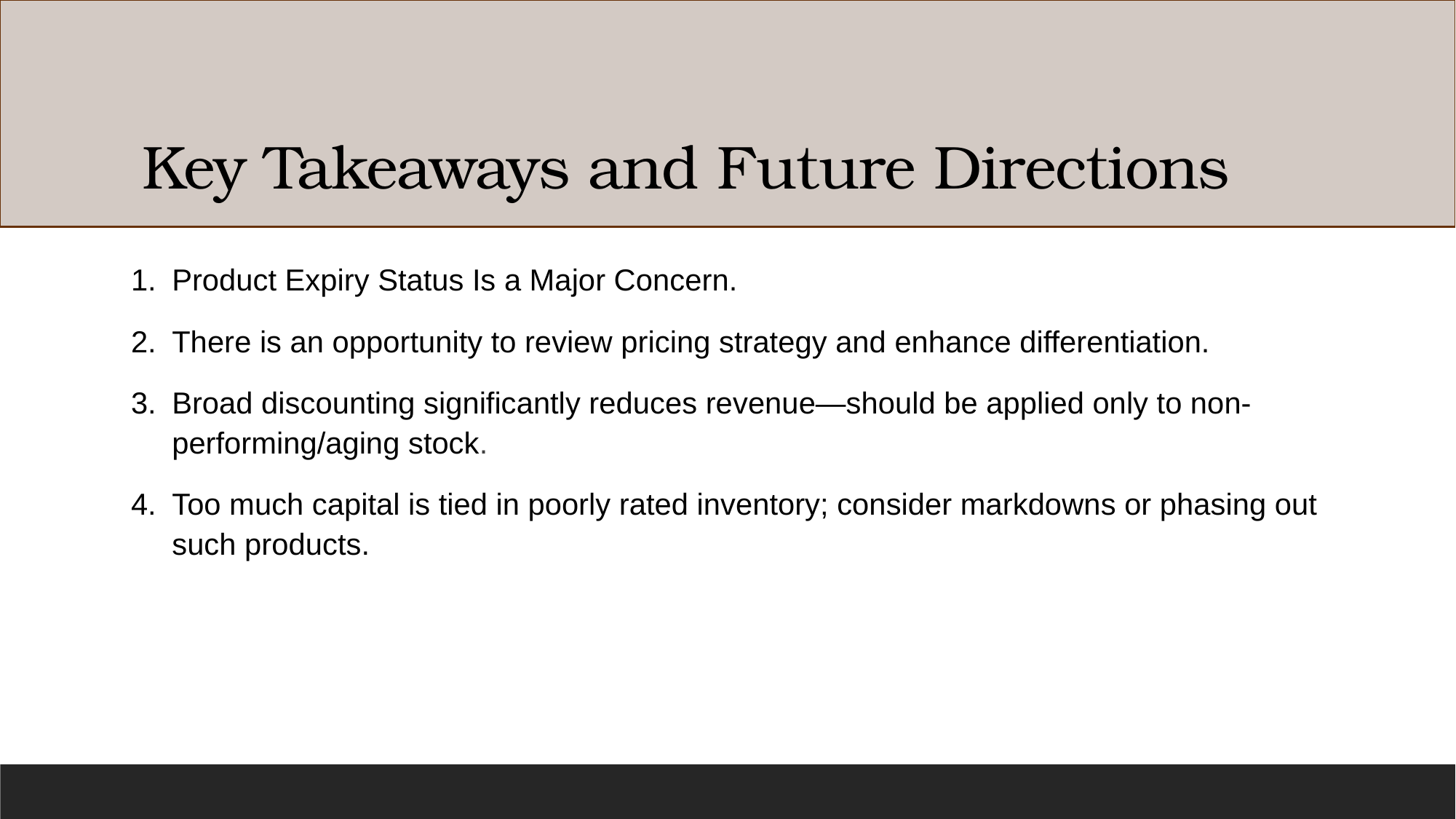

# Key Takeaways and Future Directions
Product Expiry Status Is a Major Concern.
There is an opportunity to review pricing strategy and enhance differentiation.
Broad discounting significantly reduces revenue—should be applied only to non-performing/aging stock.
Too much capital is tied in poorly rated inventory; consider markdowns or phasing out such products.